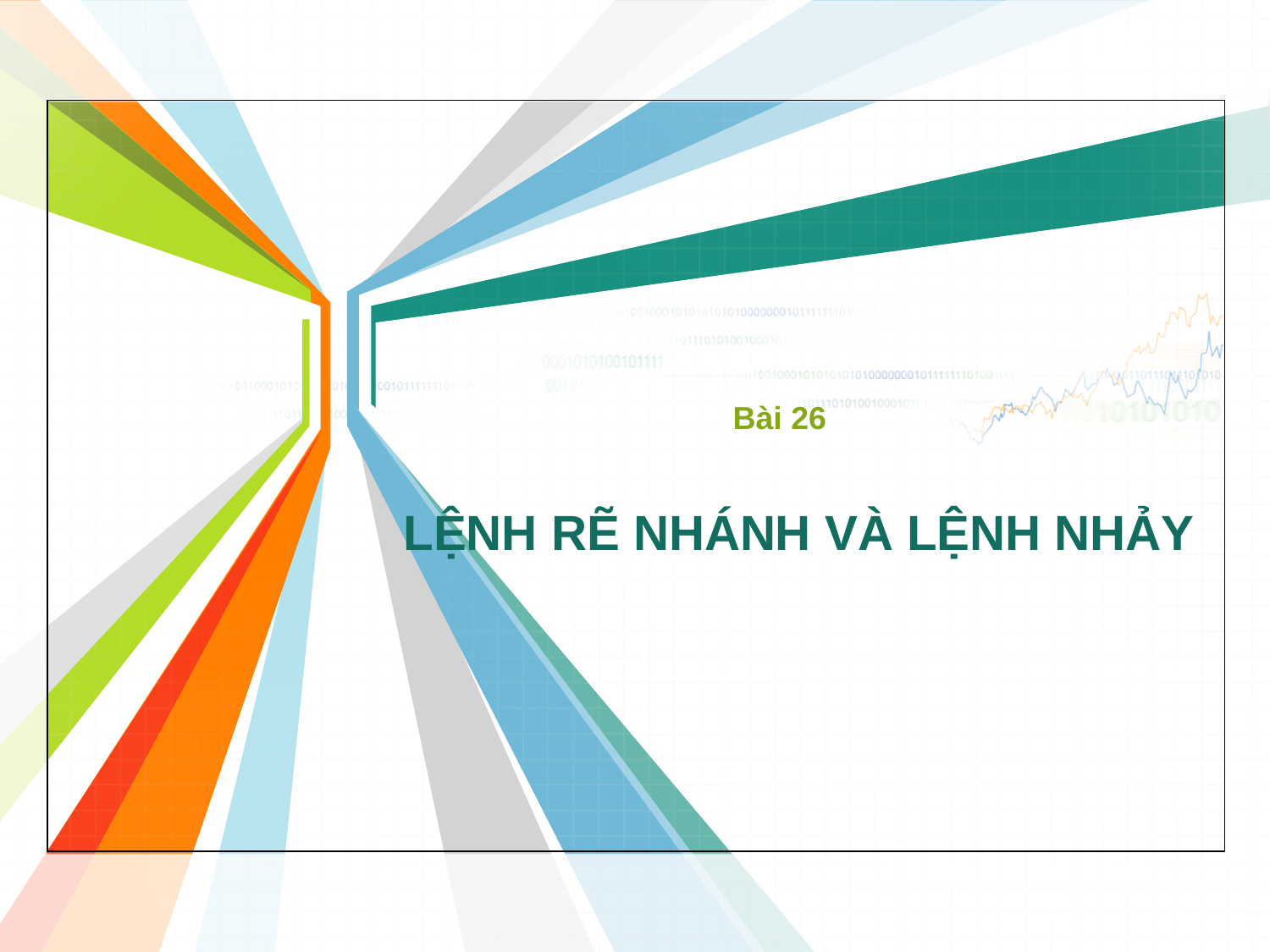

Bài 26
# LỆNH RẼ NHÁNH VÀ LỆNH NHẢY